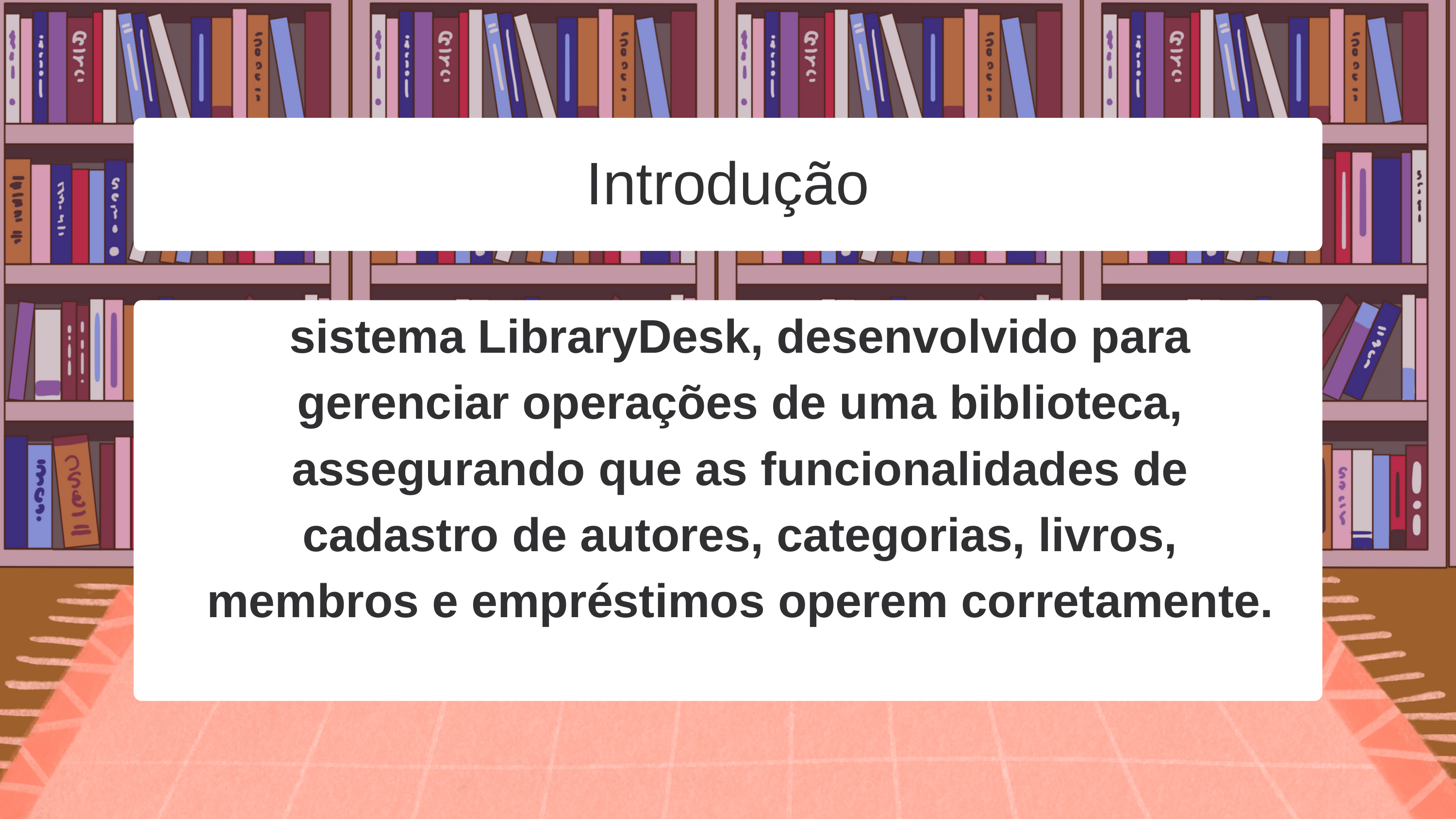

Introdução
sistema LibraryDesk, desenvolvido para gerenciar operações de uma biblioteca, assegurando que as funcionalidades de cadastro de autores, categorias, livros, membros e empréstimos operem corretamente.